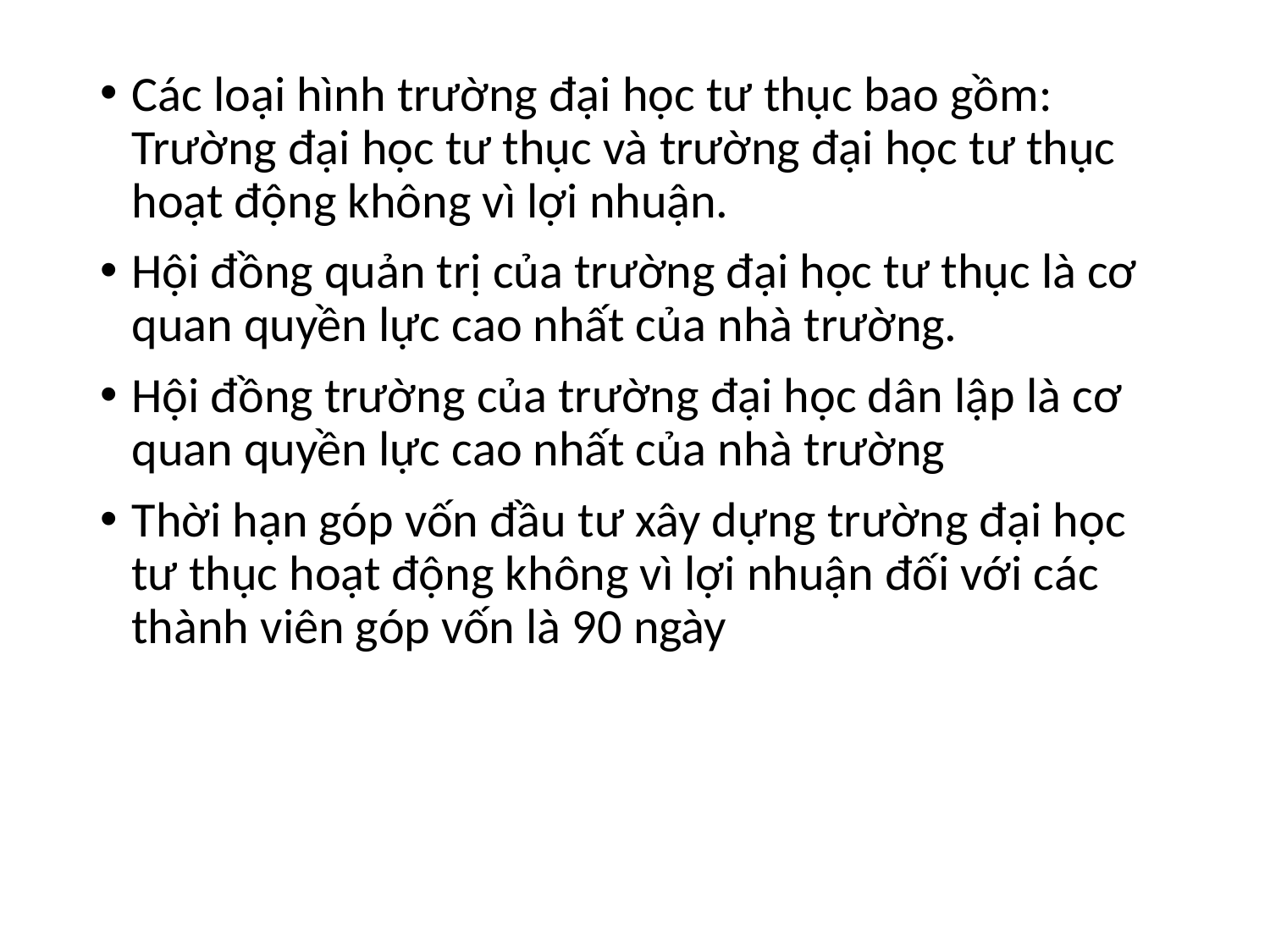

Các loại hình trường đại học tư thục bao gồm: Trường đại học tư thục và trường đại học tư thục hoạt động không vì lợi nhuận.
Hội đồng quản trị của trường đại học tư thục là cơ quan quyền lực cao nhất của nhà trường.
Hội đồng trường của trường đại học dân lập là cơ quan quyền lực cao nhất của nhà trường
Thời hạn góp vốn đầu tư xây dựng trường đại học tư thục hoạt động không vì lợi nhuận đối với các thành viên góp vốn là 90 ngày